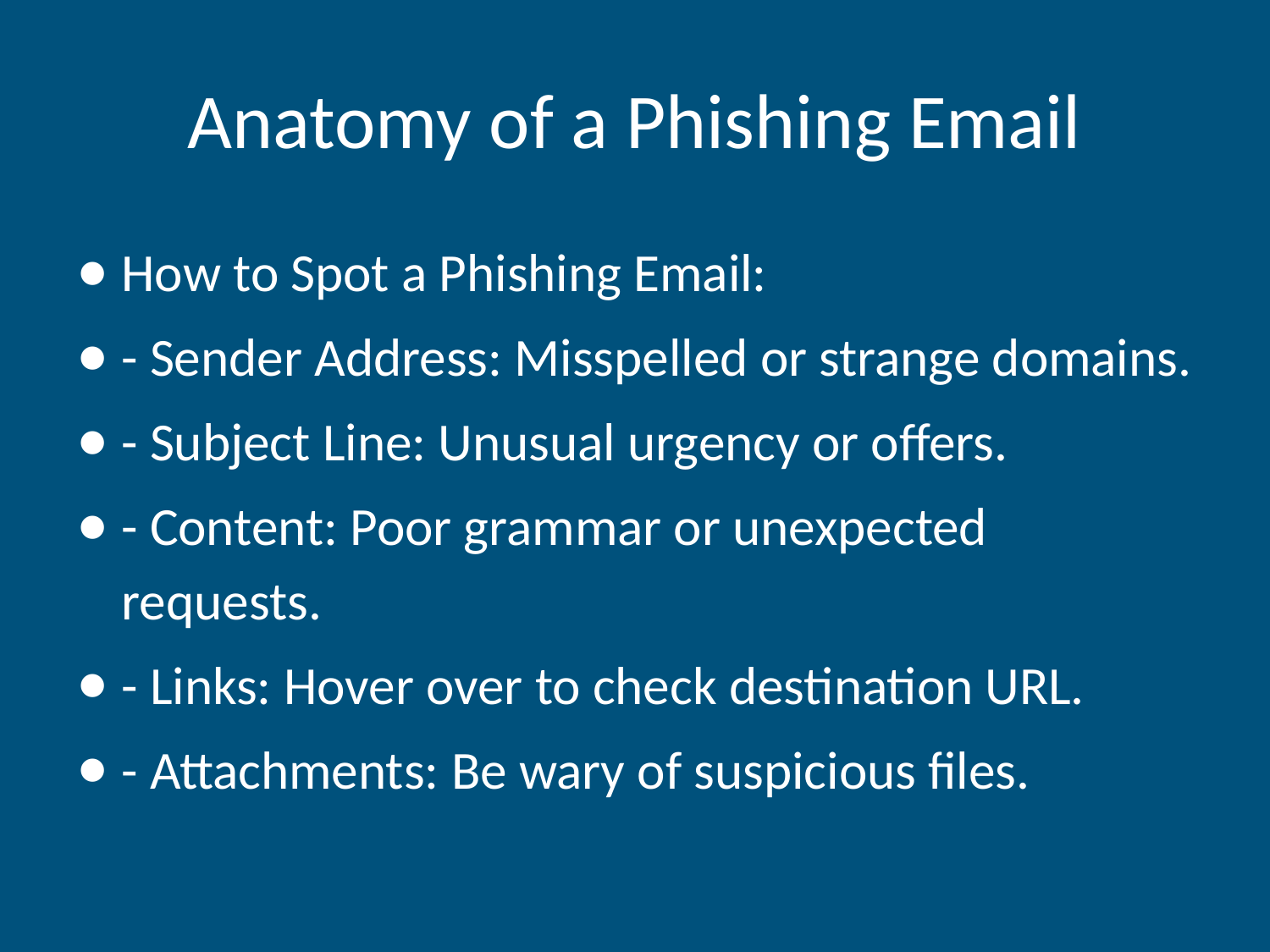

# Anatomy of a Phishing Email
How to Spot a Phishing Email:
- Sender Address: Misspelled or strange domains.
- Subject Line: Unusual urgency or offers.
- Content: Poor grammar or unexpected requests.
- Links: Hover over to check destination URL.
- Attachments: Be wary of suspicious files.